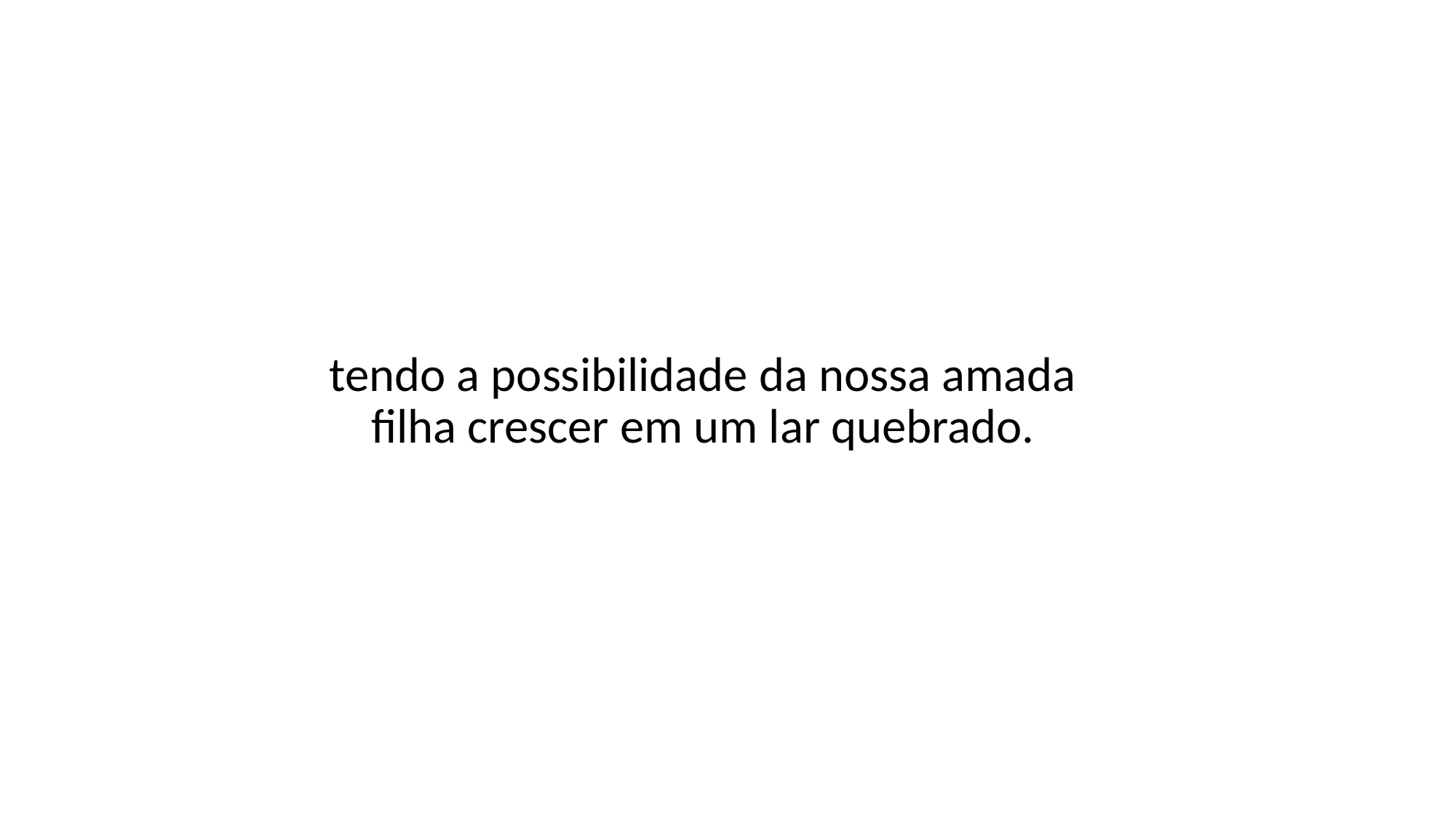

tendo a possibilidade da nossa amada filha crescer em um lar quebrado.